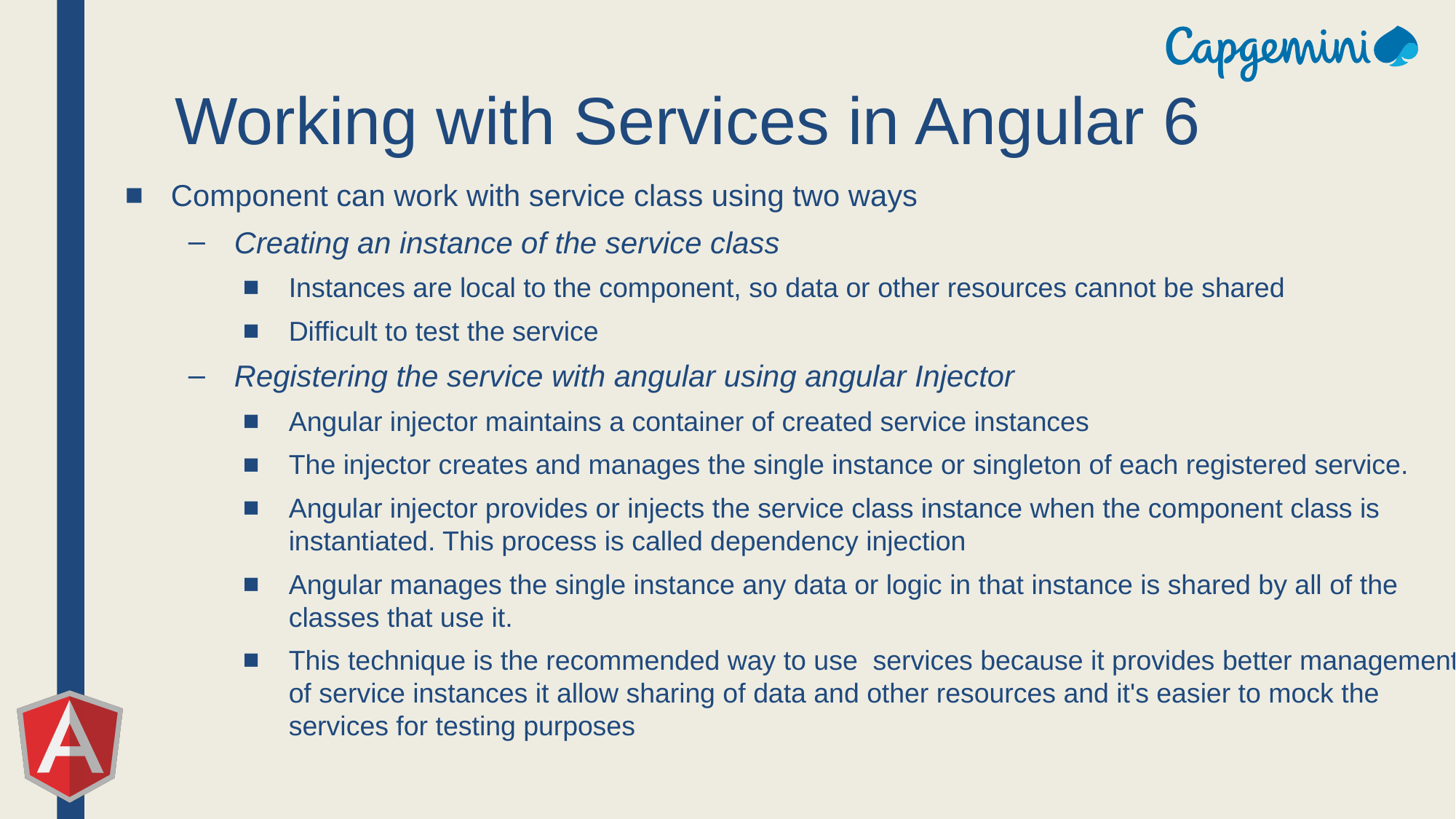

# Working with Services in Angular 6
Component can work with service class using two ways
Creating an instance of the service class
Instances are local to the component, so data or other resources cannot be shared
Difficult to test the service
Registering the service with angular using angular Injector
Angular injector maintains a container of created service instances
The injector creates and manages the single instance or singleton of each registered service.
Angular injector provides or injects the service class instance when the component class is instantiated. This process is called dependency injection
Angular manages the single instance any data or logic in that instance is shared by all of the classes that use it.
This technique is the recommended way to use  services because it provides better management of service instances it allow sharing of data and other resources and it's easier to mock the services for testing purposes